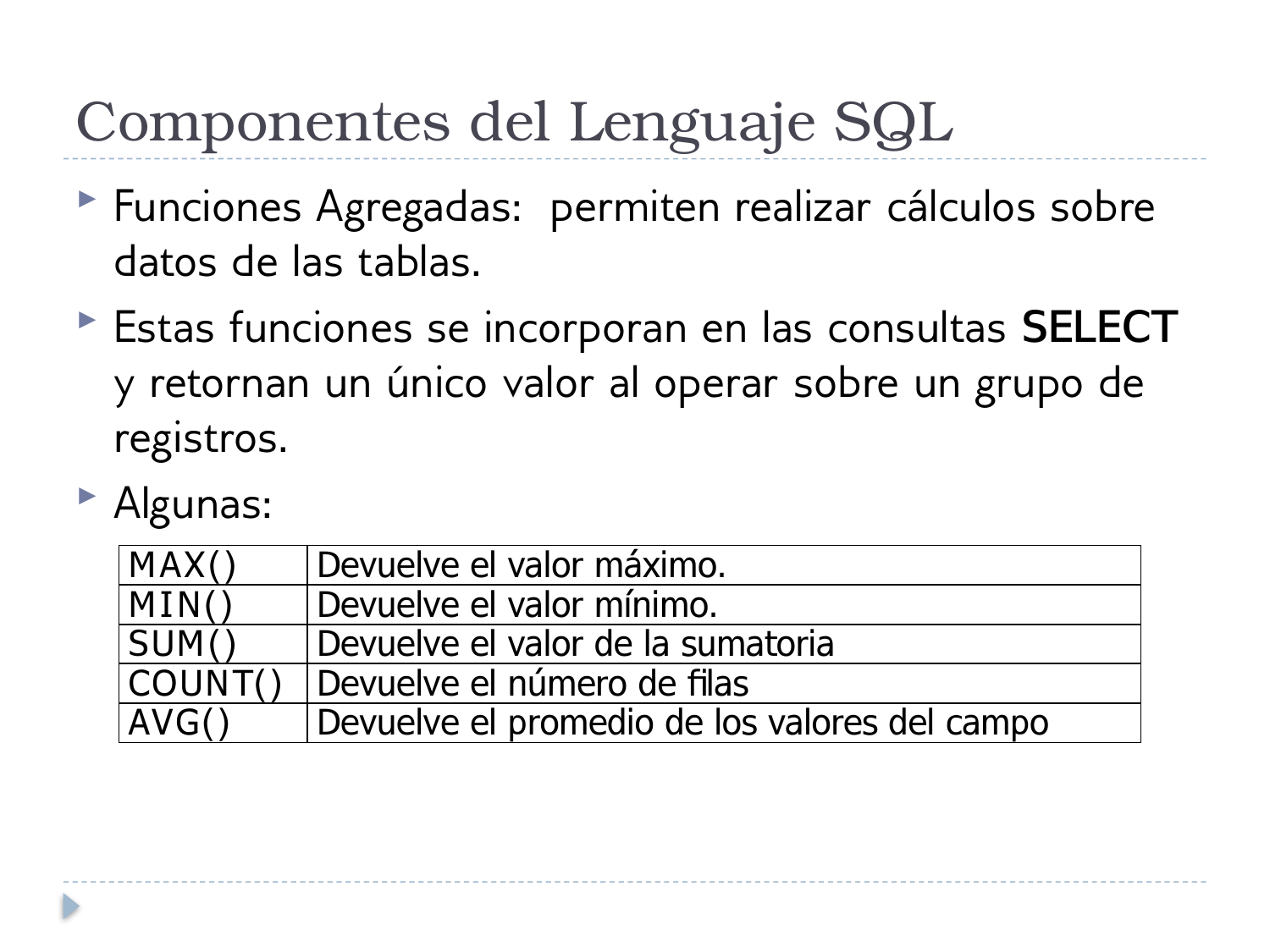

# Componentes del Lenguaje SQL
Funciones Agregadas:  permiten realizar cálculos sobre datos de las tablas.
Estas funciones se incorporan en las consultas SELECT y retornan un único valor al operar sobre un grupo de registros.
Algunas:
| MAX() | Devuelve el valor máximo. |
| --- | --- |
| MIN() | Devuelve el valor mínimo. |
| SUM() | Devuelve el valor de la sumatoria |
| COUNT() | Devuelve el número de filas |
| AVG() | Devuelve el promedio de los valores del campo |